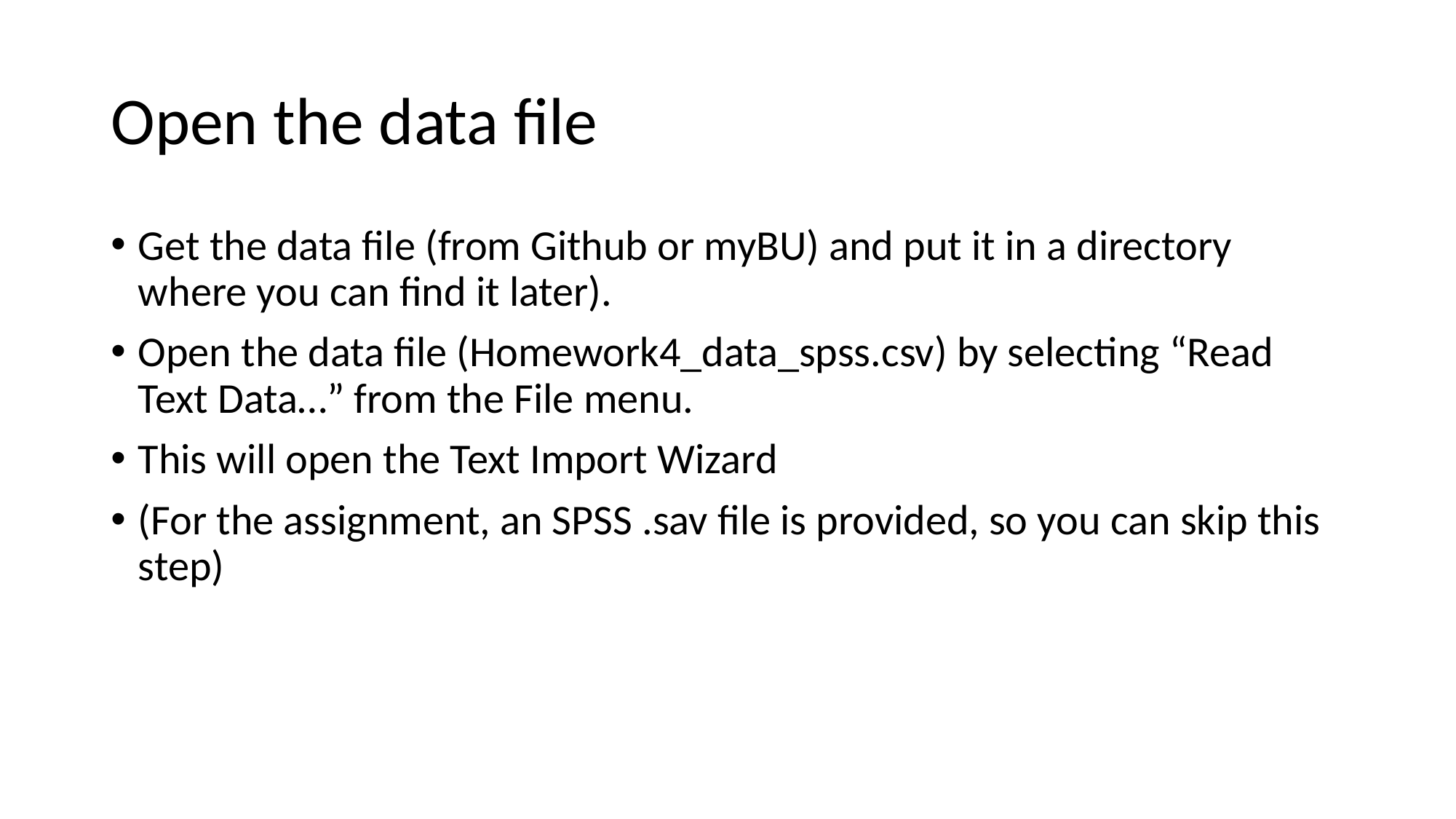

# Open the data file
Get the data file (from Github or myBU) and put it in a directory where you can find it later).
Open the data file (Homework4_data_spss.csv) by selecting “Read Text Data…” from the File menu.
This will open the Text Import Wizard
(For the assignment, an SPSS .sav file is provided, so you can skip this step)